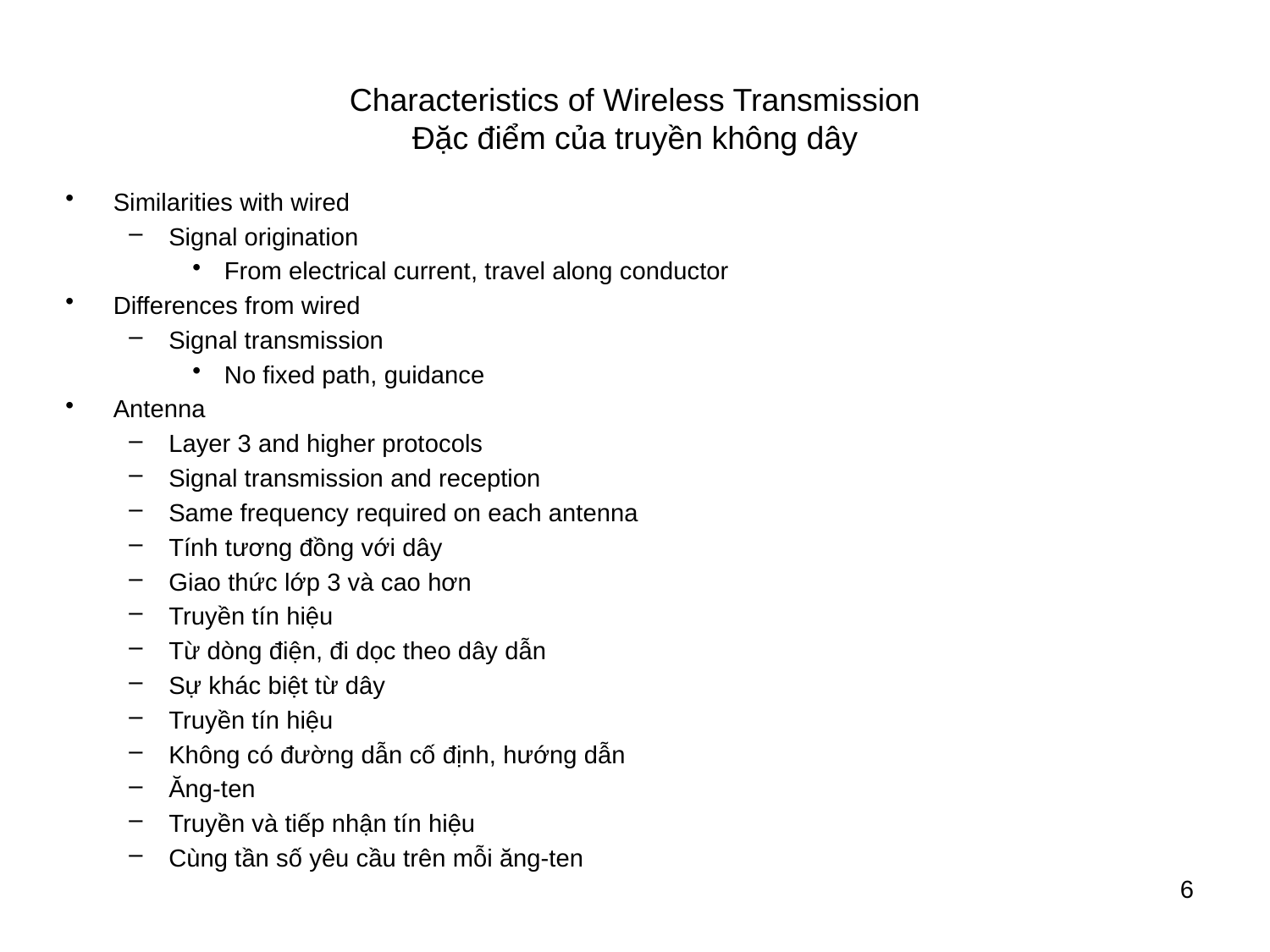

# Characteristics of Wireless Transmission Đặc điểm của truyền không dây
Similarities with wired
Signal origination
From electrical current, travel along conductor
Differences from wired
Signal transmission
No fixed path, guidance
Antenna
Layer 3 and higher protocols
Signal transmission and reception
Same frequency required on each antenna
Tính tương đồng với dây
Giao thức lớp 3 và cao hơn
Truyền tín hiệu
Từ dòng điện, đi dọc theo dây dẫn
Sự khác biệt từ dây
Truyền tín hiệu
Không có đường dẫn cố định, hướng dẫn
Ăng-ten
Truyền và tiếp nhận tín hiệu
Cùng tần số yêu cầu trên mỗi ăng-ten

6